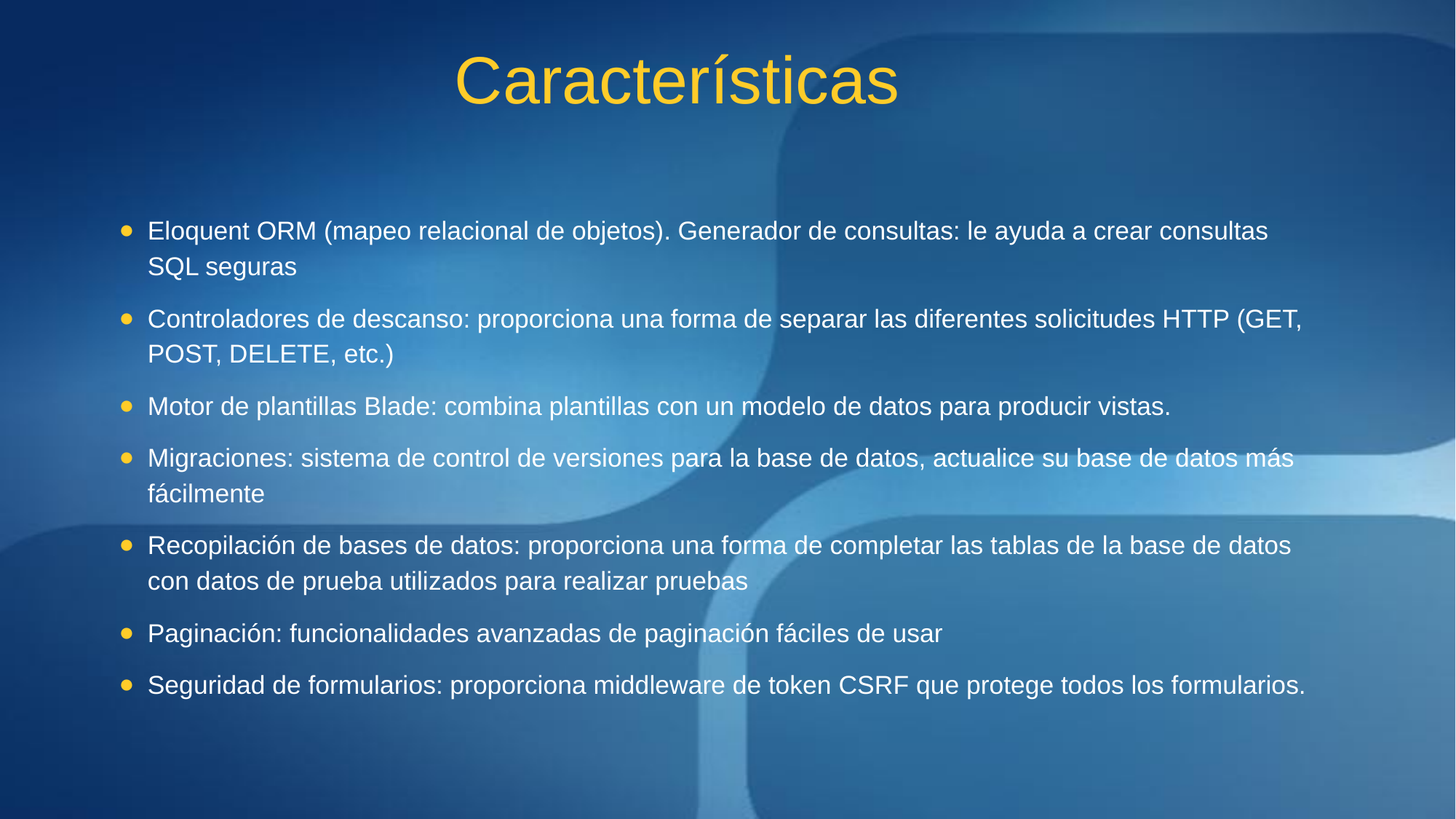

# Características
Eloquent ORM (mapeo relacional de objetos). Generador de consultas: le ayuda a crear consultas SQL seguras
Controladores de descanso: proporciona una forma de separar las diferentes solicitudes HTTP (GET, POST, DELETE, etc.)
Motor de plantillas Blade: combina plantillas con un modelo de datos para producir vistas.
Migraciones: sistema de control de versiones para la base de datos, actualice su base de datos más fácilmente
Recopilación de bases de datos: proporciona una forma de completar las tablas de la base de datos con datos de prueba utilizados para realizar pruebas
Paginación: funcionalidades avanzadas de paginación fáciles de usar
Seguridad de formularios: proporciona middleware de token CSRF que protege todos los formularios.